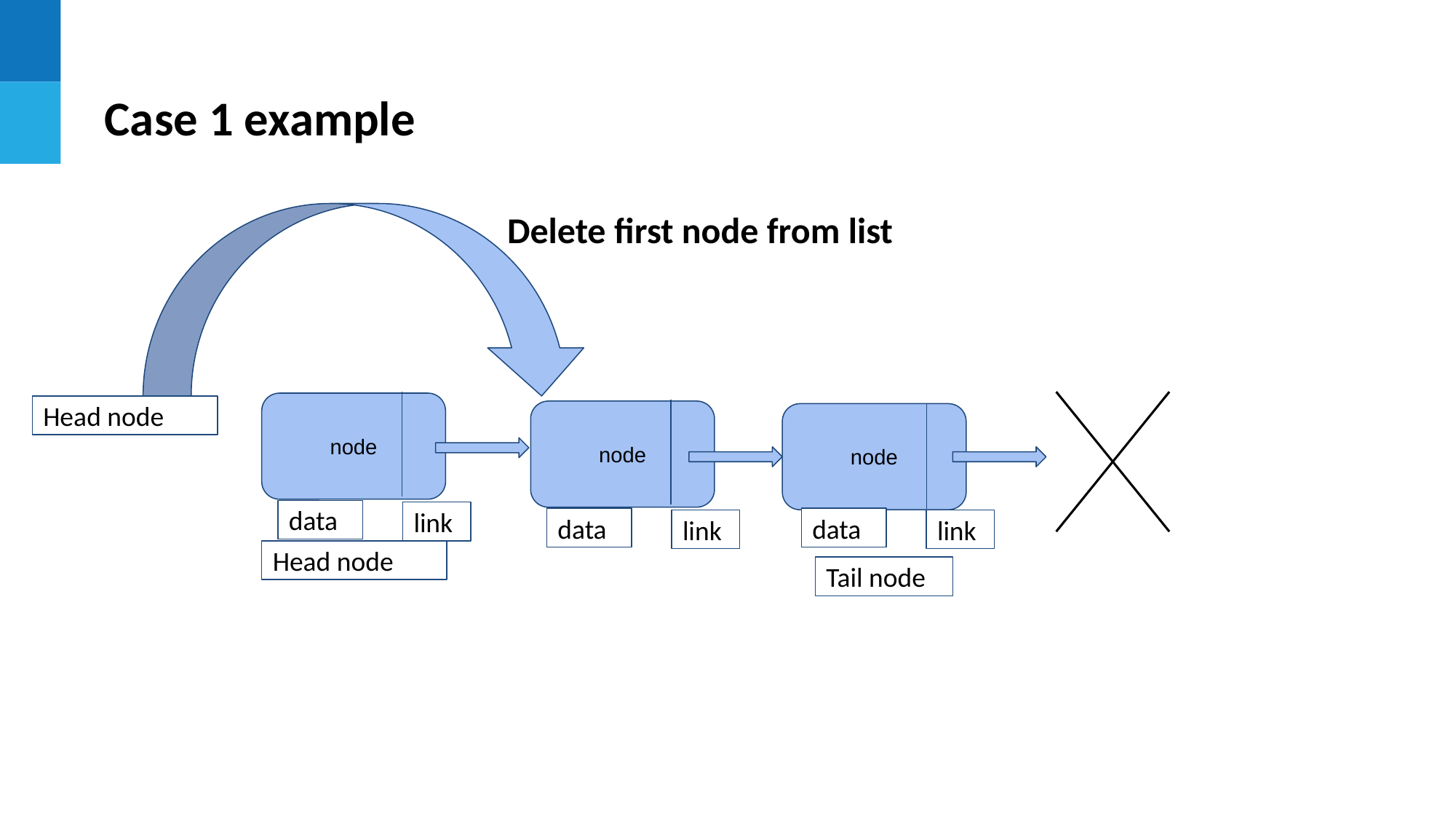

Case 1 example
Delete first node from list

node
data
link

node
node

data
data
link
link
Tail node
Head node
Head node